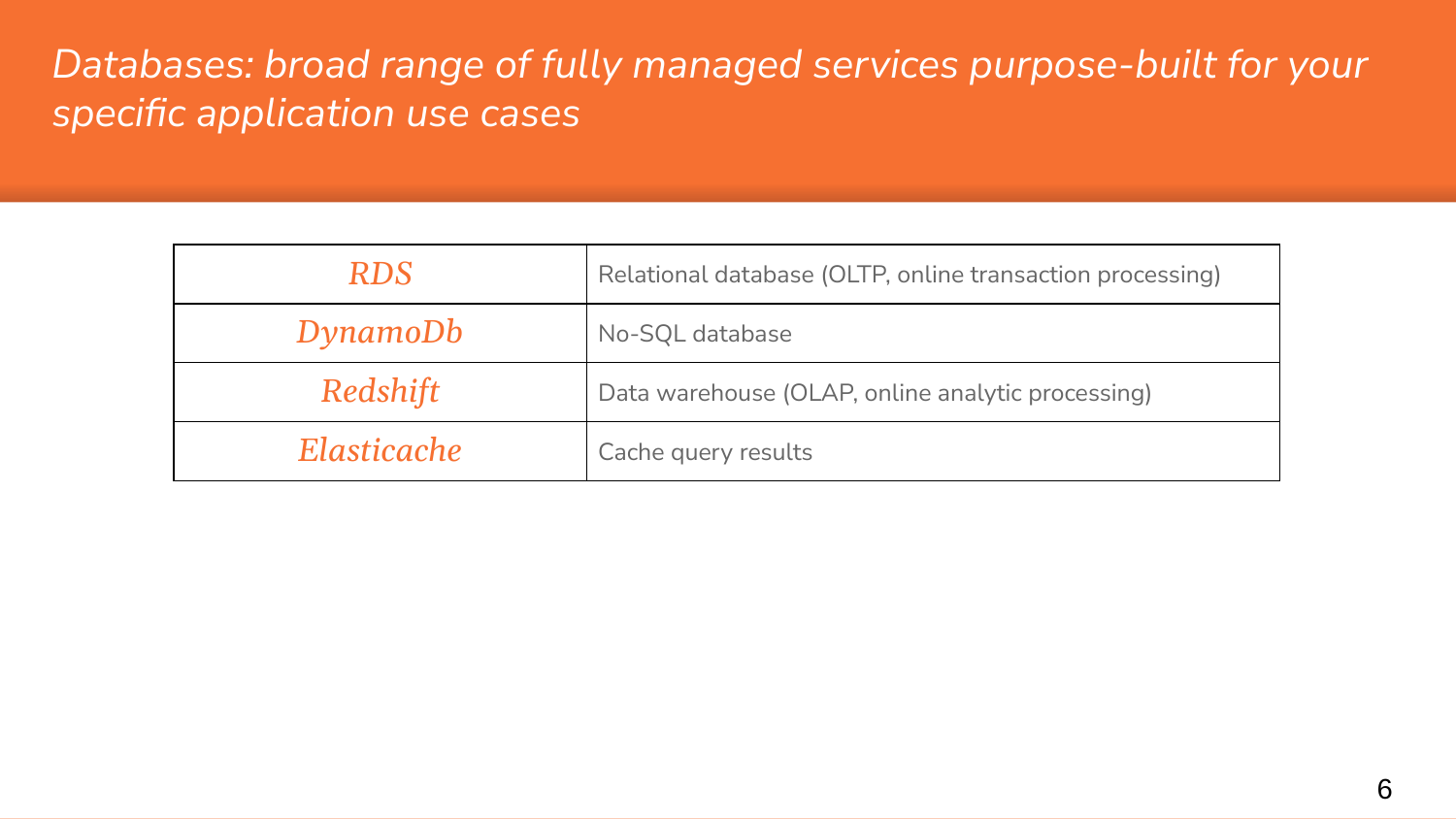

Databases: broad range of fully managed services purpose-built for your specific application use cases
| RDS | Relational database (OLTP, online transaction processing) |
| --- | --- |
| DynamoDb | No-SQL database |
| Redshift | Data warehouse (OLAP, online analytic processing) |
| Elasticache | Cache query results |
6